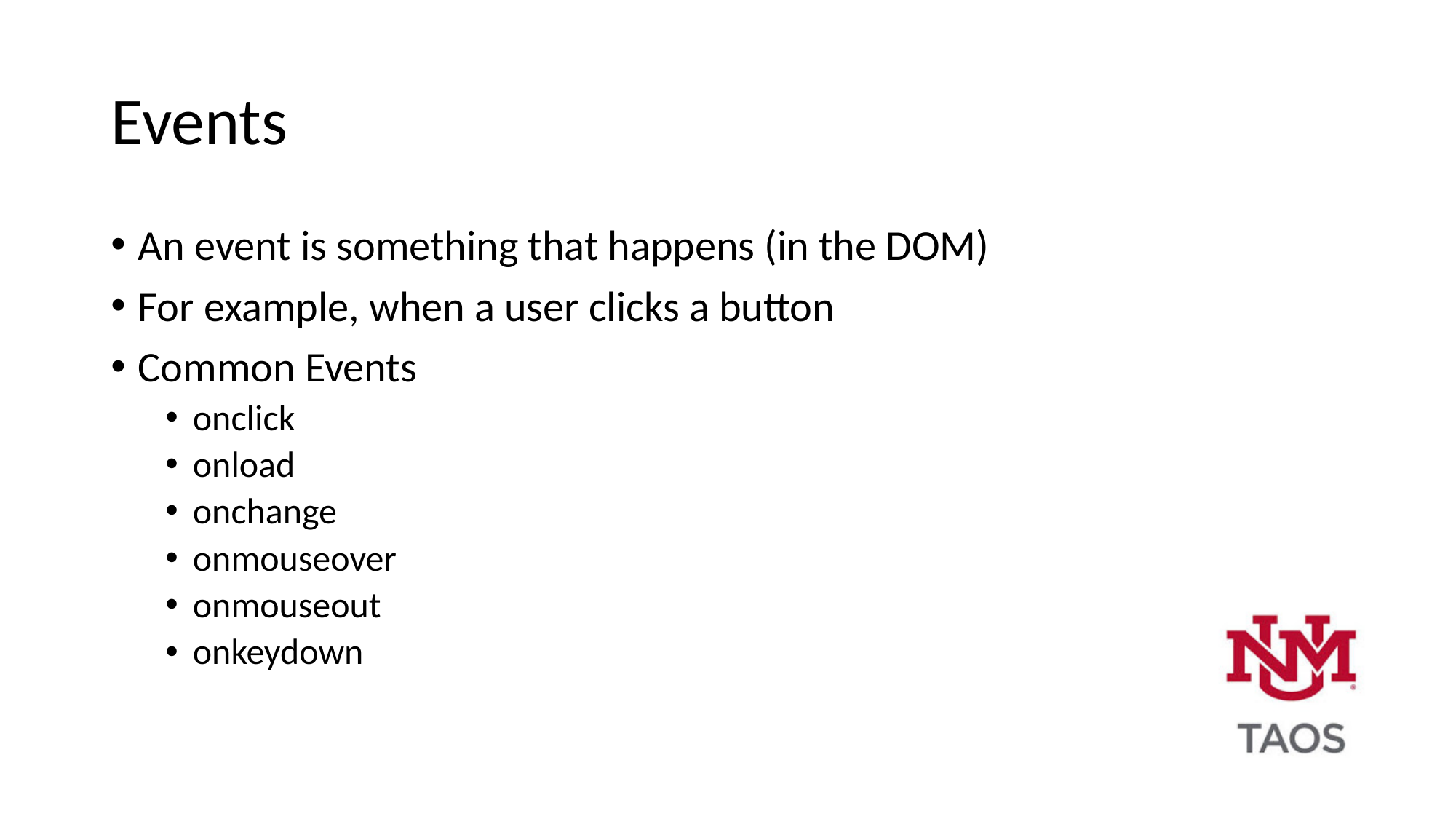

# Events
An event is something that happens (in the DOM)
For example, when a user clicks a button
Common Events
onclick
onload
onchange
onmouseover
onmouseout
onkeydown